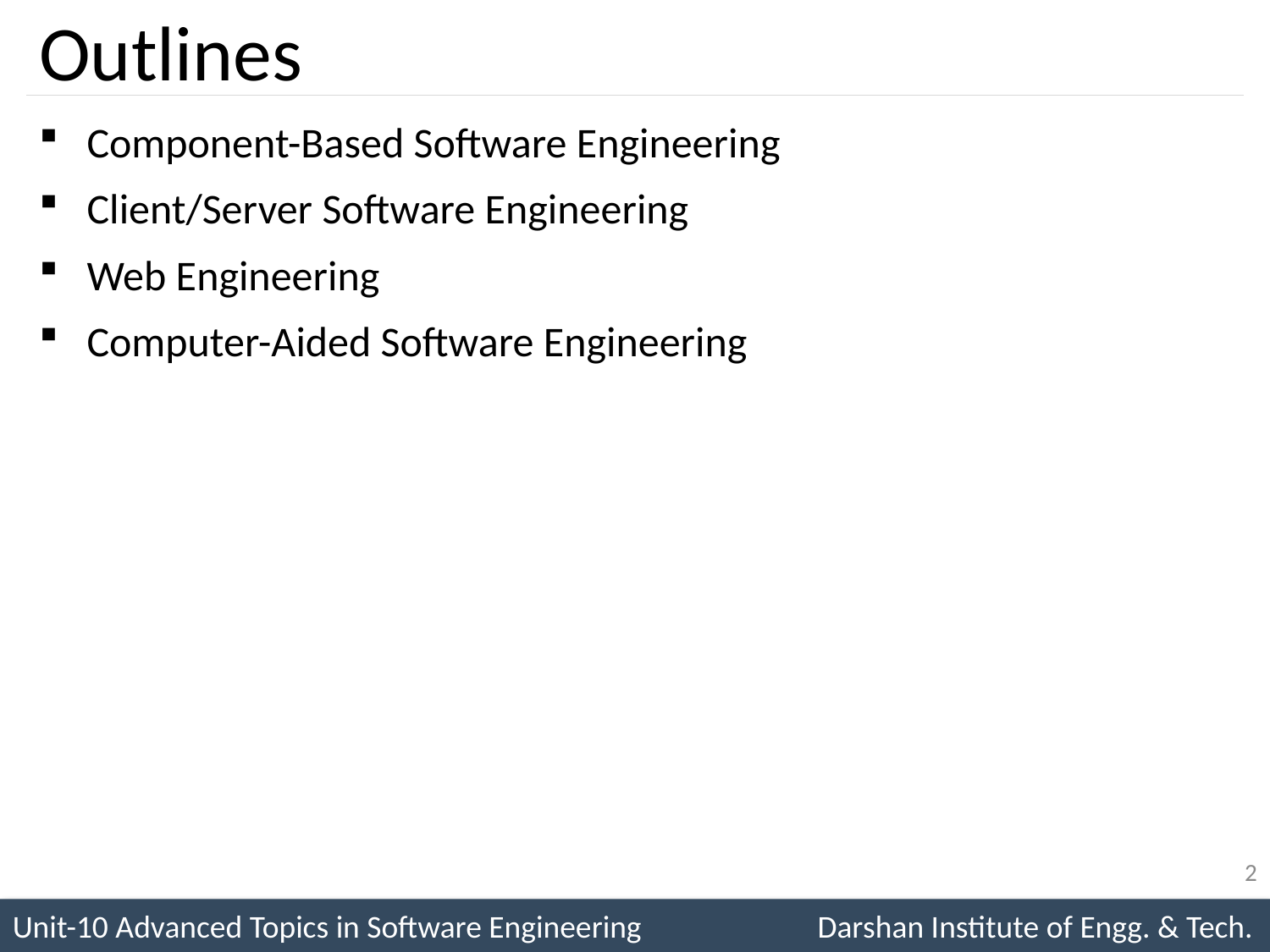

# Outlines
Component-Based Software Engineering
Client/Server Software Engineering
Web Engineering
Computer-Aided Software Engineering
2